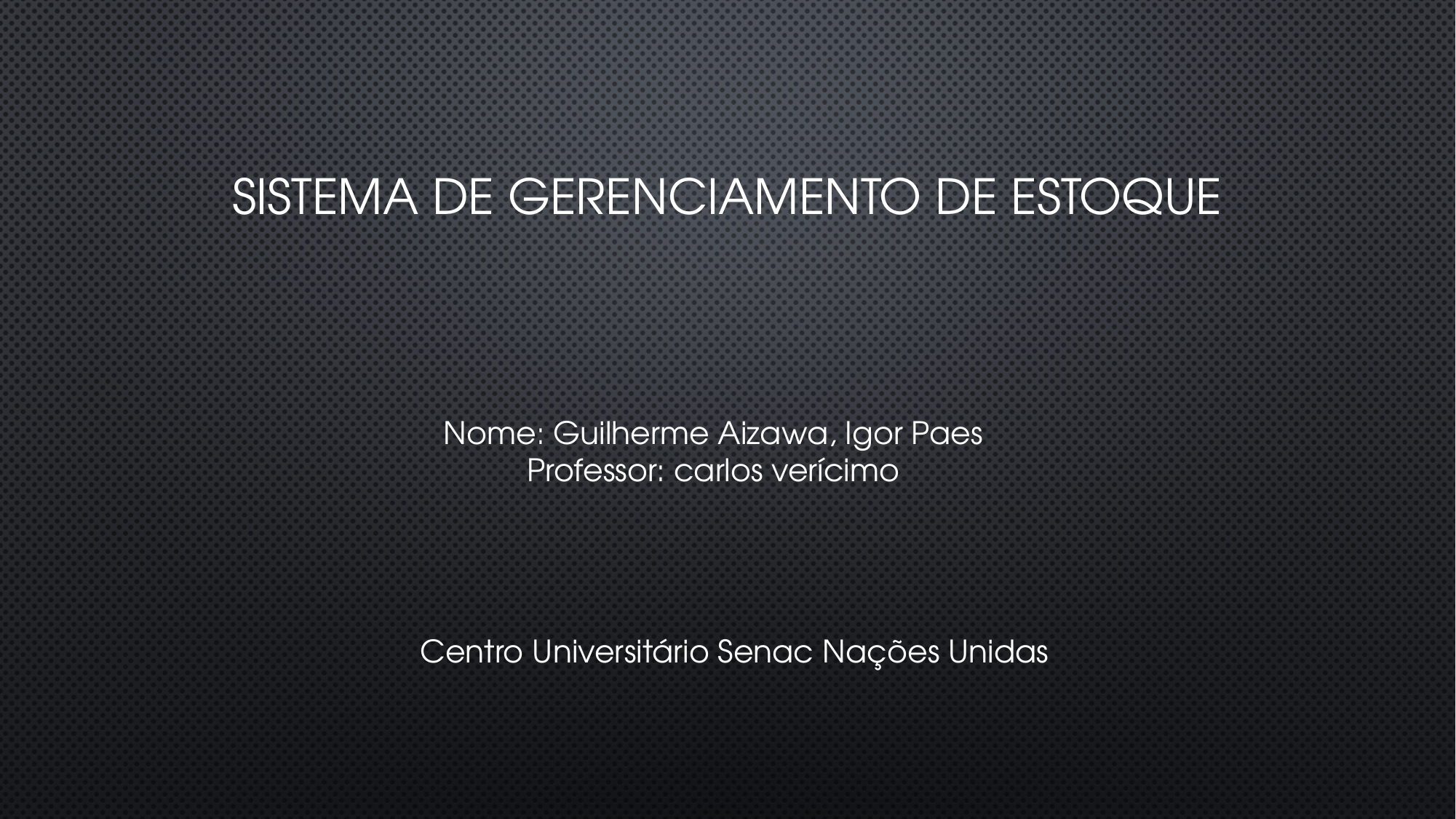

# Sistema de Gerenciamento de estoque
Nome: Guilherme Aizawa, Igor Paes
Professor: carlos verícimo
Centro Universitário Senac Nações Unidas